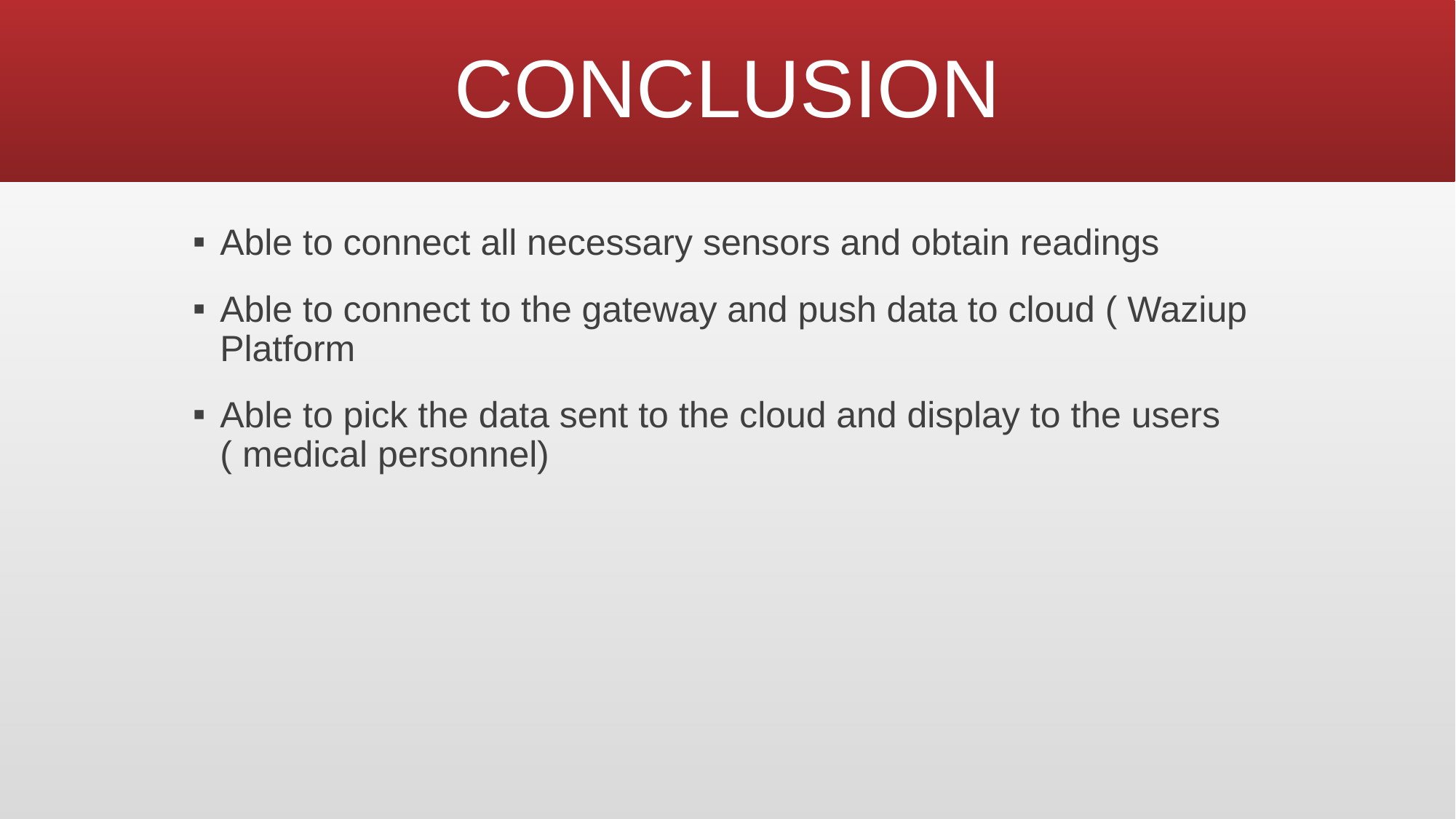

# CONCLUSION
Able to connect all necessary sensors and obtain readings
Able to connect to the gateway and push data to cloud ( Waziup Platform
Able to pick the data sent to the cloud and display to the users ( medical personnel)